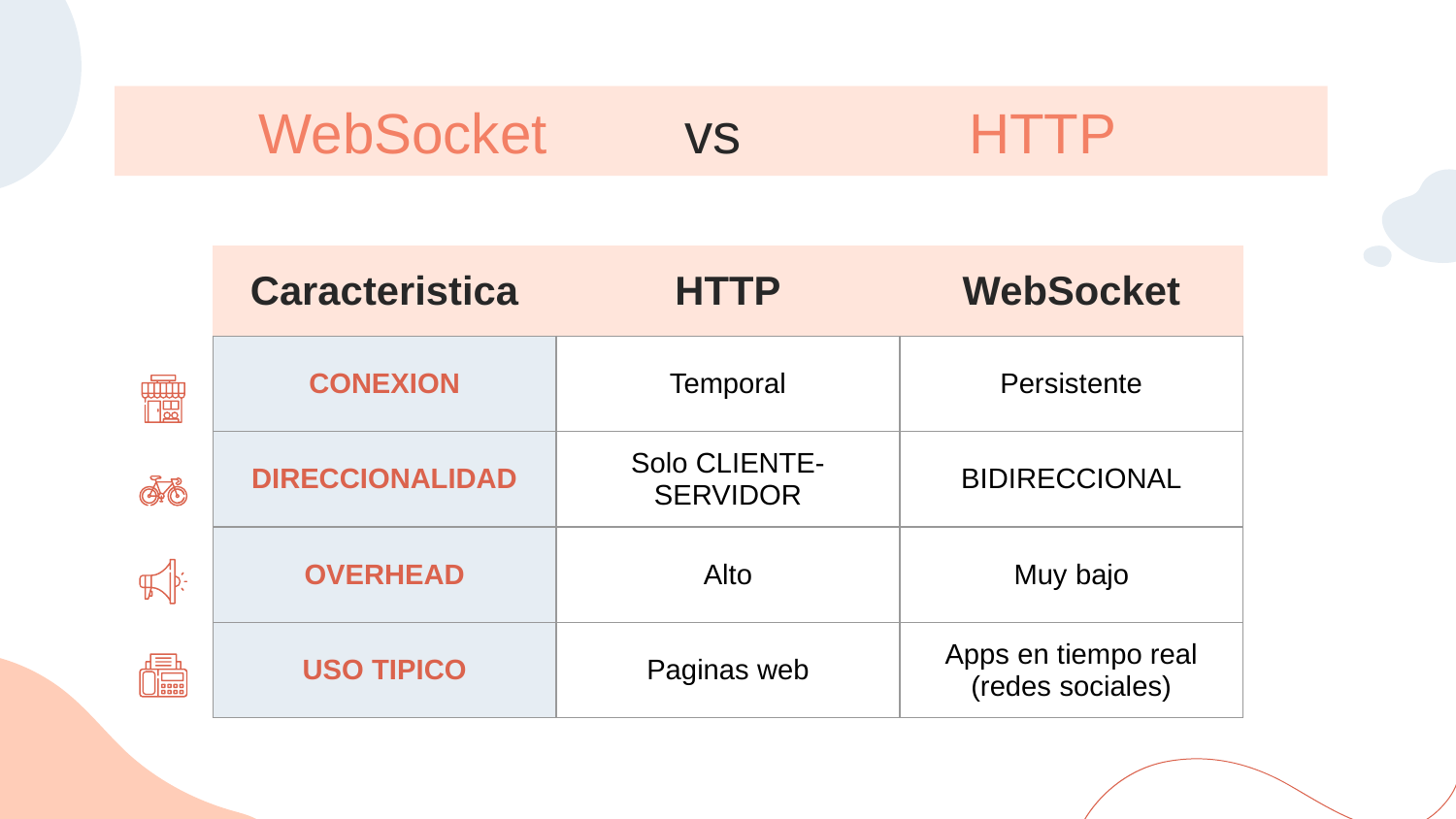

# vs
WebSocket
HTTP
| Caracteristica | HTTP | WebSocket |
| --- | --- | --- |
| CONEXION | Temporal | Persistente |
| DIRECCIONALIDAD | Solo CLIENTE-SERVIDOR | BIDIRECCIONAL |
| OVERHEAD | Alto | Muy bajo |
| USO TIPICO | Paginas web | Apps en tiempo real (redes sociales) |